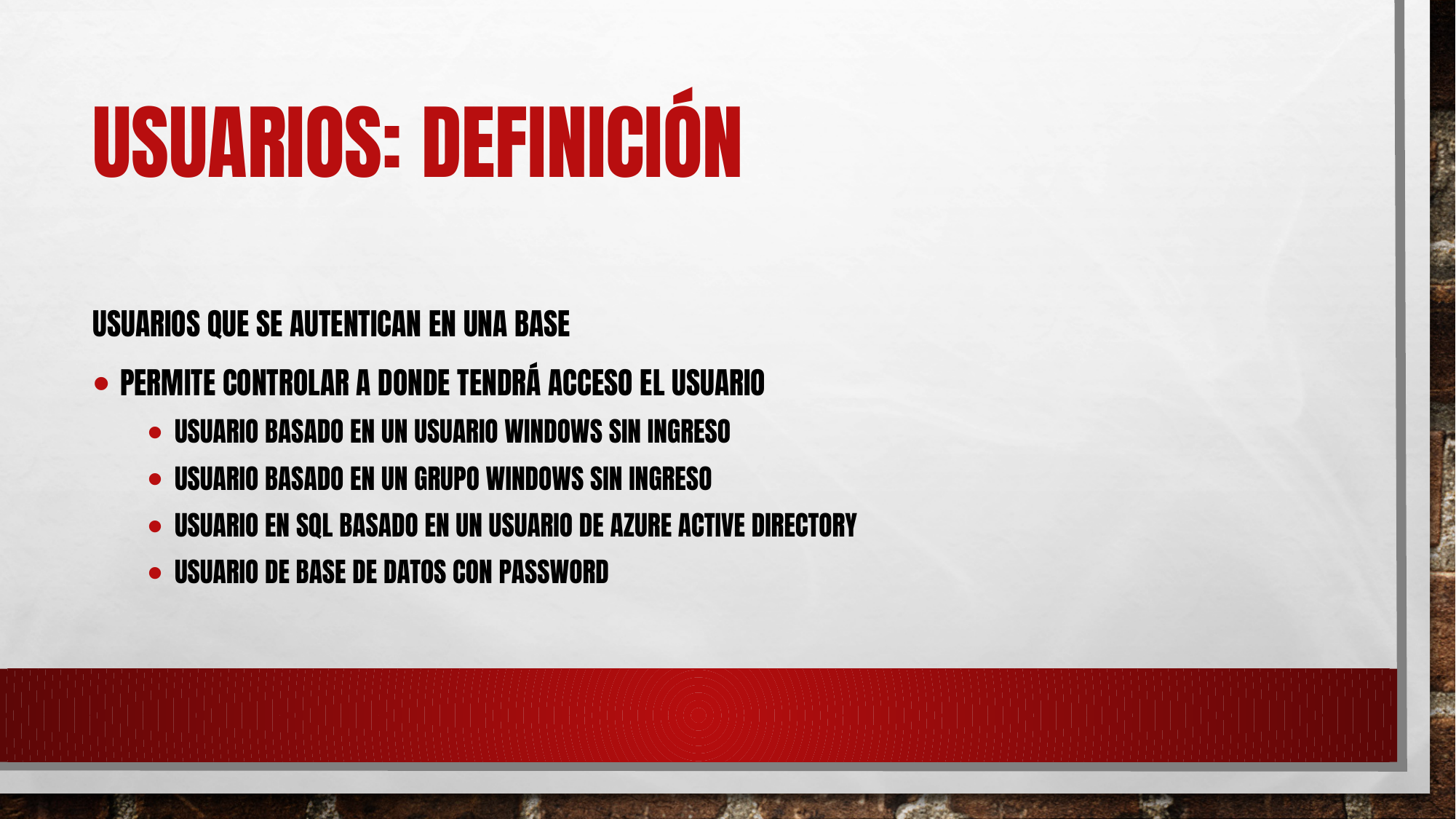

# USUARIOS: DEFINICIÓN
Usuarios que se autentican en una base
Permite controlar a donde tendrá acceso el usuario
usuario basado en un usuario Windows sin ingreso
usuario basado en un grupo Windows sin ingreso
Usuario en SQL basado en un usuario de Azure Active Directory
Usuario de base de datos con password